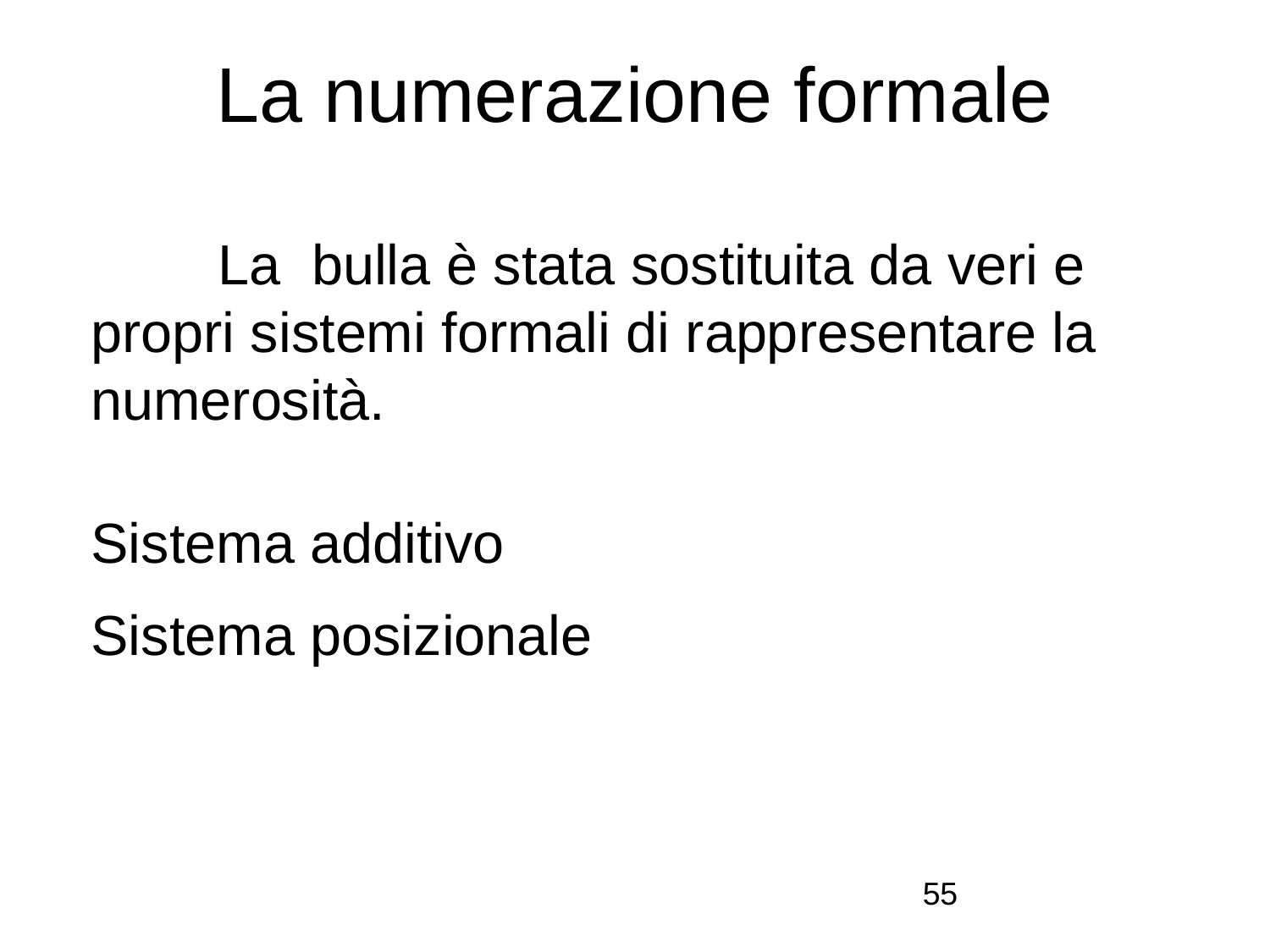

# La numerazione formale
	La  bulla è stata sostituita da veri e propri sistemi formali di rappresentare la numerosità.

Sistema additivo
Sistema posizionale

55